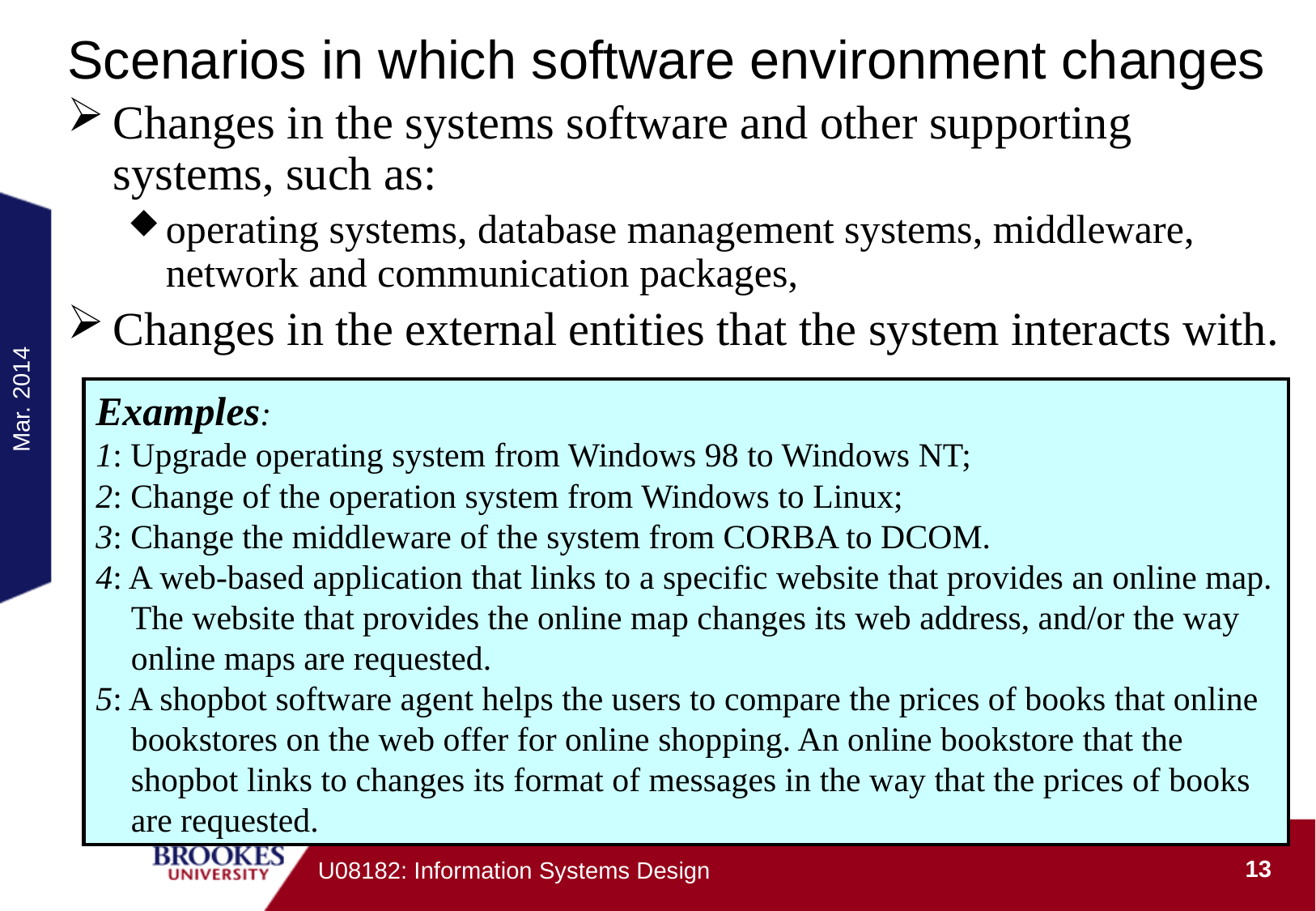

# Scenarios in which software environment changes
Changes in the systems software and other supporting systems, such as:
operating systems, database management systems, middleware, network and communication packages,
Changes in the external entities that the system interacts with.
Mar. 2014
Examples:
1: Upgrade operating system from Windows 98 to Windows NT;
2: Change of the operation system from Windows to Linux;
3: Change the middleware of the system from CORBA to DCOM.
4: A web-based application that links to a specific website that provides an online map. The website that provides the online map changes its web address, and/or the way online maps are requested.
5: A shopbot software agent helps the users to compare the prices of books that online bookstores on the web offer for online shopping. An online bookstore that the shopbot links to changes its format of messages in the way that the prices of books are requested.
13
U08182: Information Systems Design